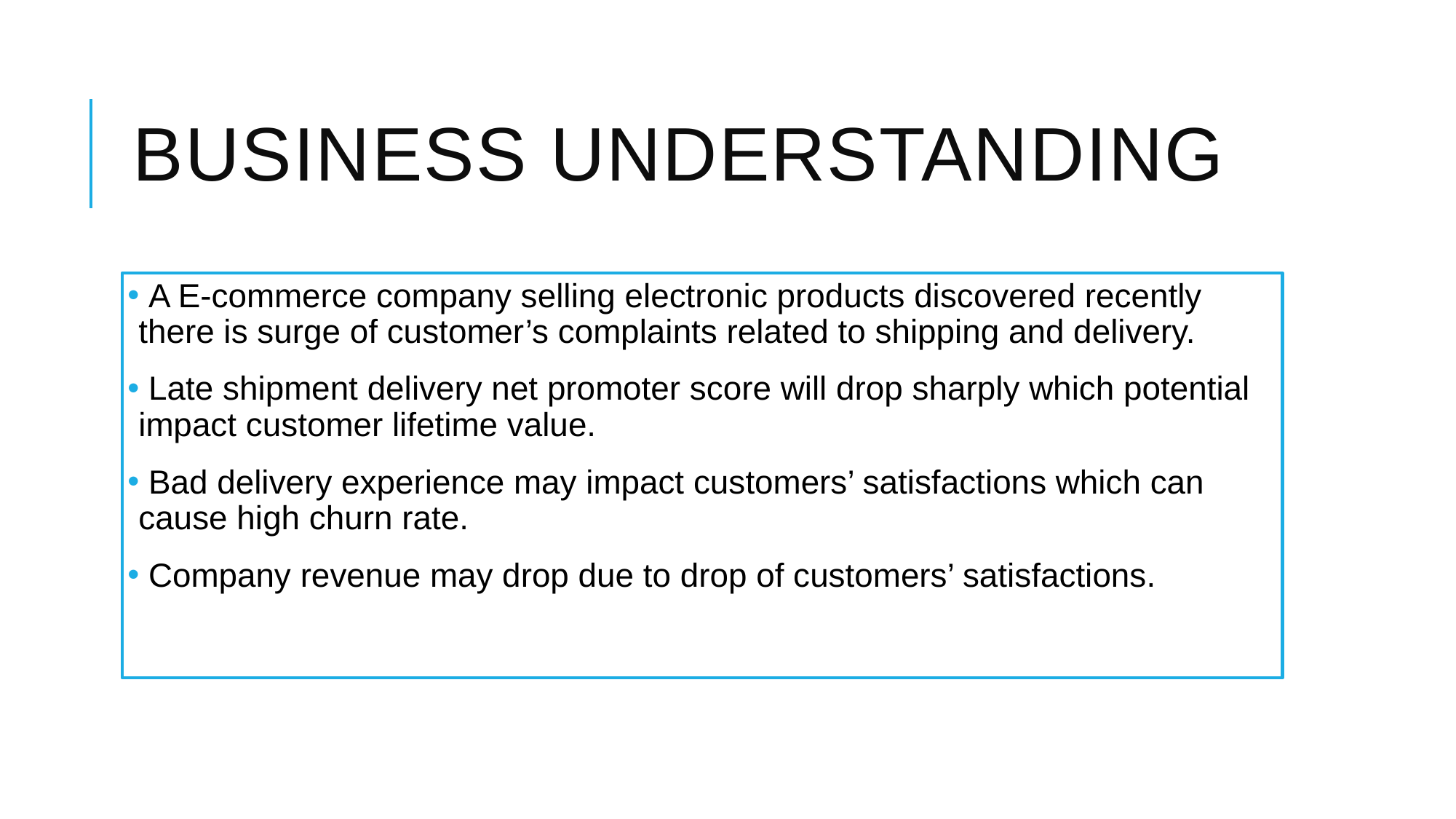

# Business Understanding
 A E-commerce company selling electronic products discovered recently there is surge of customer’s complaints related to shipping and delivery.
 Late shipment delivery net promoter score will drop sharply which potential impact customer lifetime value.
 Bad delivery experience may impact customers’ satisfactions which can cause high churn rate.
 Company revenue may drop due to drop of customers’ satisfactions.